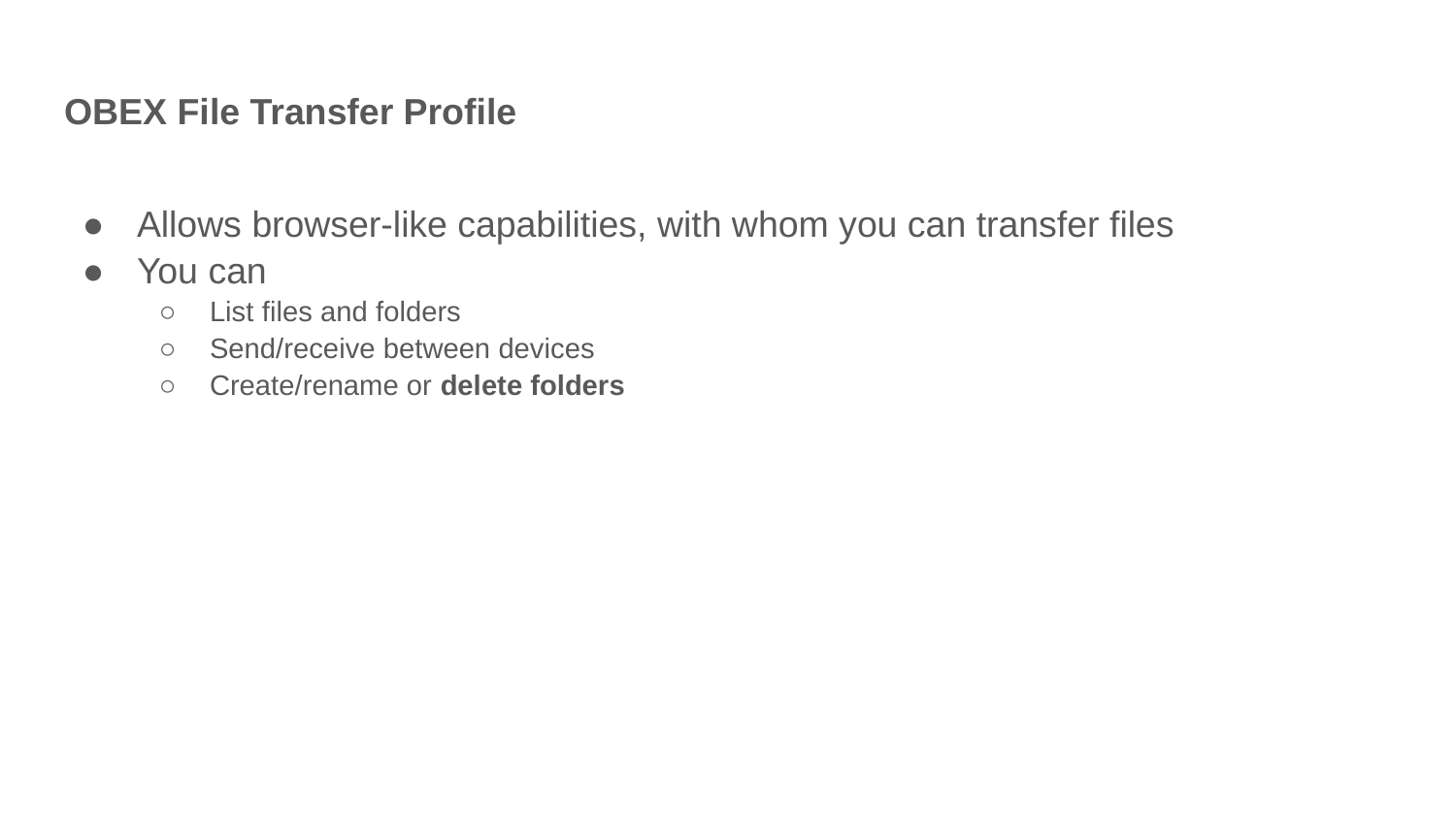

# OBEX File Transfer Profile
Allows browser-like capabilities, with whom you can transfer files
You can
List files and folders
Send/receive between devices
Create/rename or delete folders